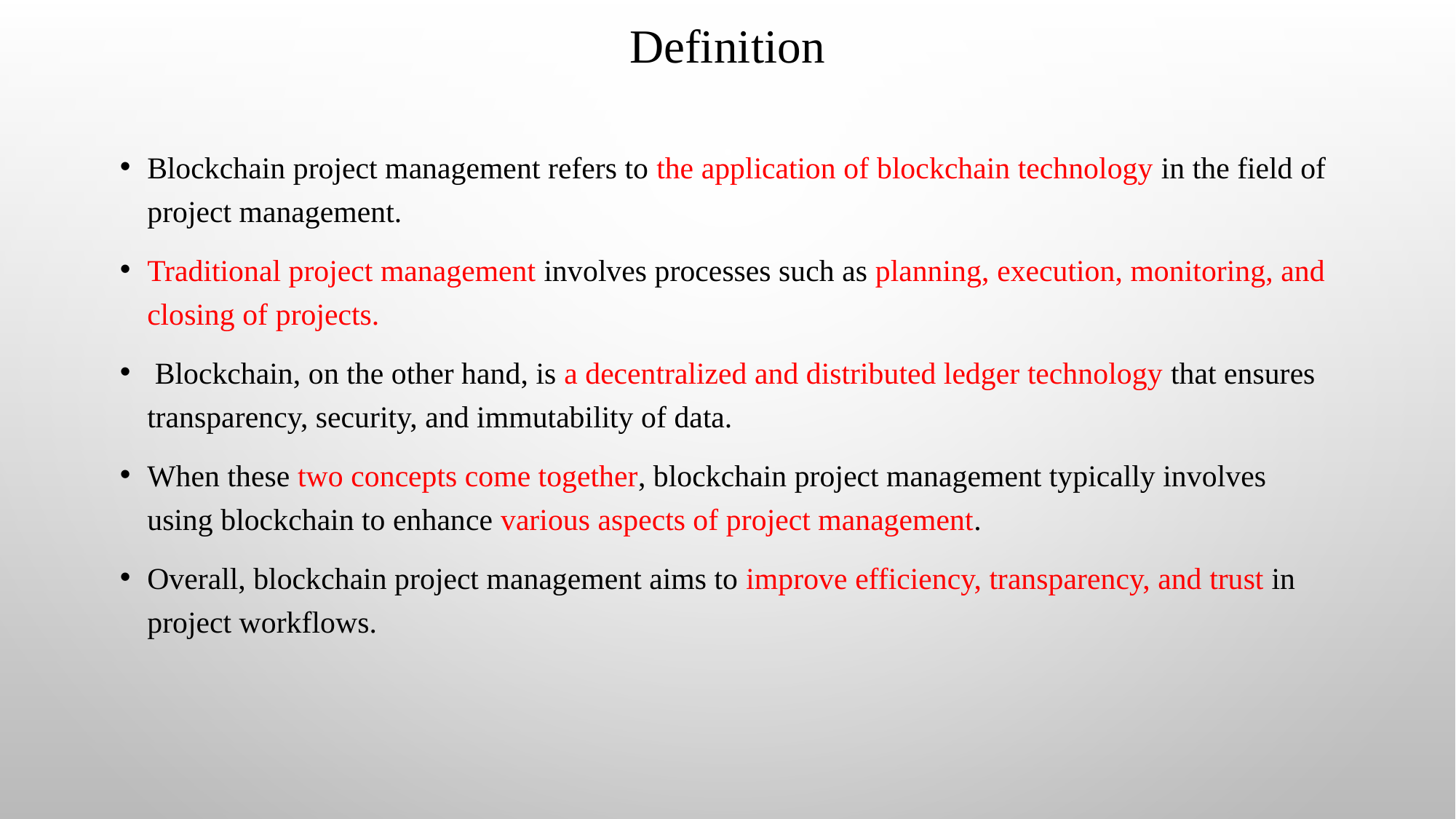

# Definition
Blockchain project management refers to the application of blockchain technology in the field of project management.
Traditional project management involves processes such as planning, execution, monitoring, and closing of projects.
 Blockchain, on the other hand, is a decentralized and distributed ledger technology that ensures transparency, security, and immutability of data.
When these two concepts come together, blockchain project management typically involves using blockchain to enhance various aspects of project management.
Overall, blockchain project management aims to improve efficiency, transparency, and trust in project workflows.